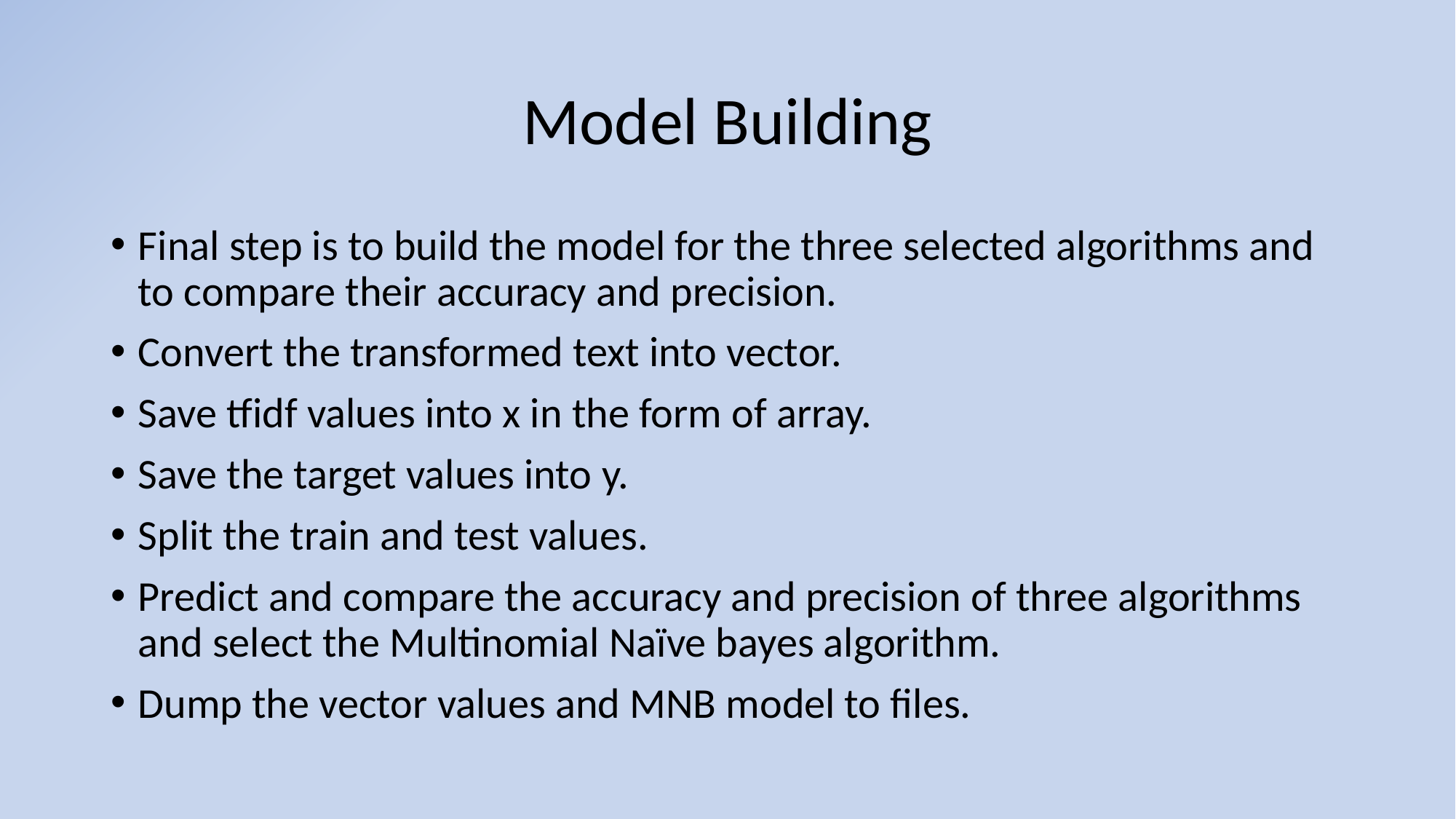

# Model Building
Final step is to build the model for the three selected algorithms and to compare their accuracy and precision.
Convert the transformed text into vector.
Save tfidf values into x in the form of array.
Save the target values into y.
Split the train and test values.
Predict and compare the accuracy and precision of three algorithms and select the Multinomial Naïve bayes algorithm.
Dump the vector values and MNB model to files.